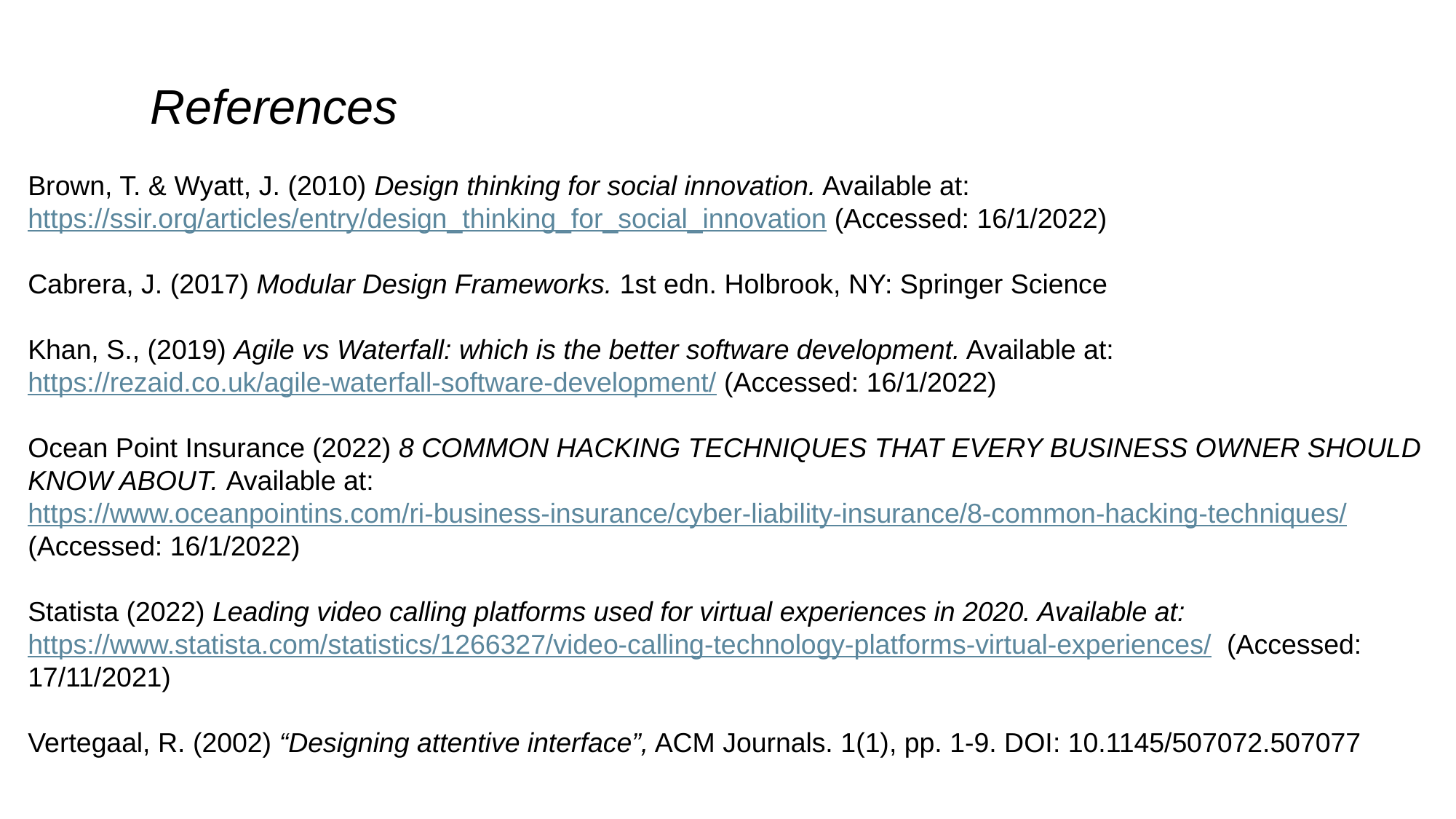

References
Brown, T. & Wyatt, J. (2010) Design thinking for social innovation. Available at:
https://ssir.org/articles/entry/design_thinking_for_social_innovation (Accessed: 16/1/2022)
Cabrera, J. (2017) Modular Design Frameworks. 1st edn. Holbrook, NY: Springer Science
Khan, S., (2019) Agile vs Waterfall: which is the better software development. Available at:
https://rezaid.co.uk/agile-waterfall-software-development/ (Accessed: 16/1/2022)

Ocean Point Insurance (2022) 8 COMMON HACKING TECHNIQUES THAT EVERY BUSINESS OWNER SHOULD KNOW ABOUT. Available at:
https://www.oceanpointins.com/ri-business-insurance/cyber-liability-insurance/8-common-hacking-techniques/ (Accessed: 16/1/2022)
Statista (2022) Leading video calling platforms used for virtual experiences in 2020. Available at:
https://www.statista.com/statistics/1266327/video-calling-technology-platforms-virtual-experiences/  (Accessed: 17/11/2021)

Vertegaal, R. (2002) “Designing attentive interface”, ACM Journals. 1(1), pp. 1-9. DOI: 10.1145/507072.507077